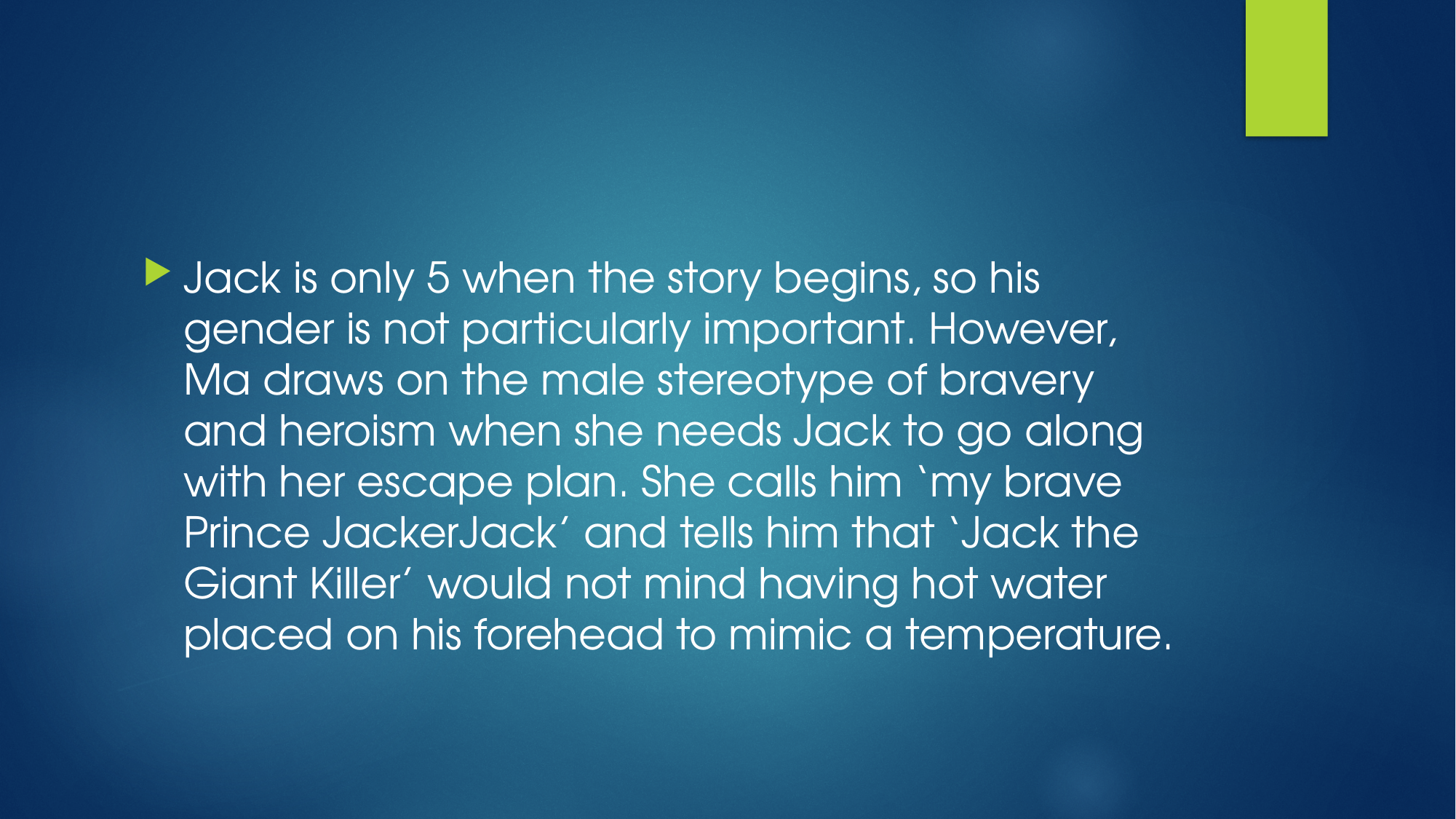

#
Jack is only 5 when the story begins, so his gender is not particularly important. However, Ma draws on the male stereotype of bravery and heroism when she needs Jack to go along with her escape plan. She calls him ‘my brave Prince JackerJack’ and tells him that ‘Jack the Giant Killer’ would not mind having hot water placed on his forehead to mimic a temperature.